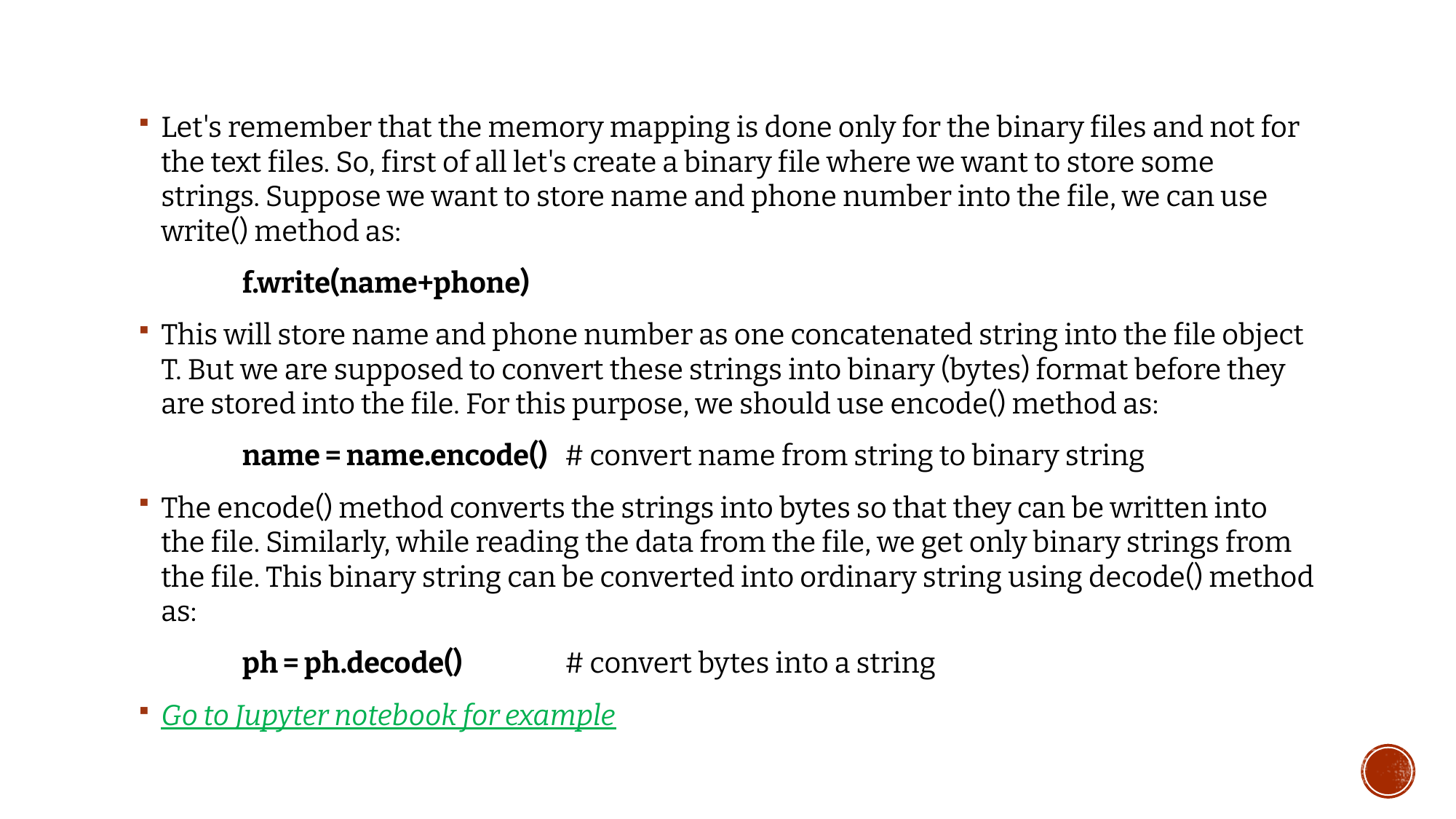

Let's remember that the memory mapping is done only for the binary files and not for the text files. So, first of all let's create a binary file where we want to store some strings. Suppose we want to store name and phone number into the file, we can use write() method as:
	f.write(name+phone)
This will store name and phone number as one concatenated string into the file object T. But we are supposed to convert these strings into binary (bytes) format before they are stored into the file. For this purpose, we should use encode() method as:
	name = name.encode()   # convert name from string to binary string
The encode() method converts the strings into bytes so that they can be written into the file. Similarly, while reading the data from the file, we get only binary strings from the file. This binary string can be converted into ordinary string using decode() method as:
	ph = ph.decode()	  # convert bytes into a string
Go to Jupyter notebook for example